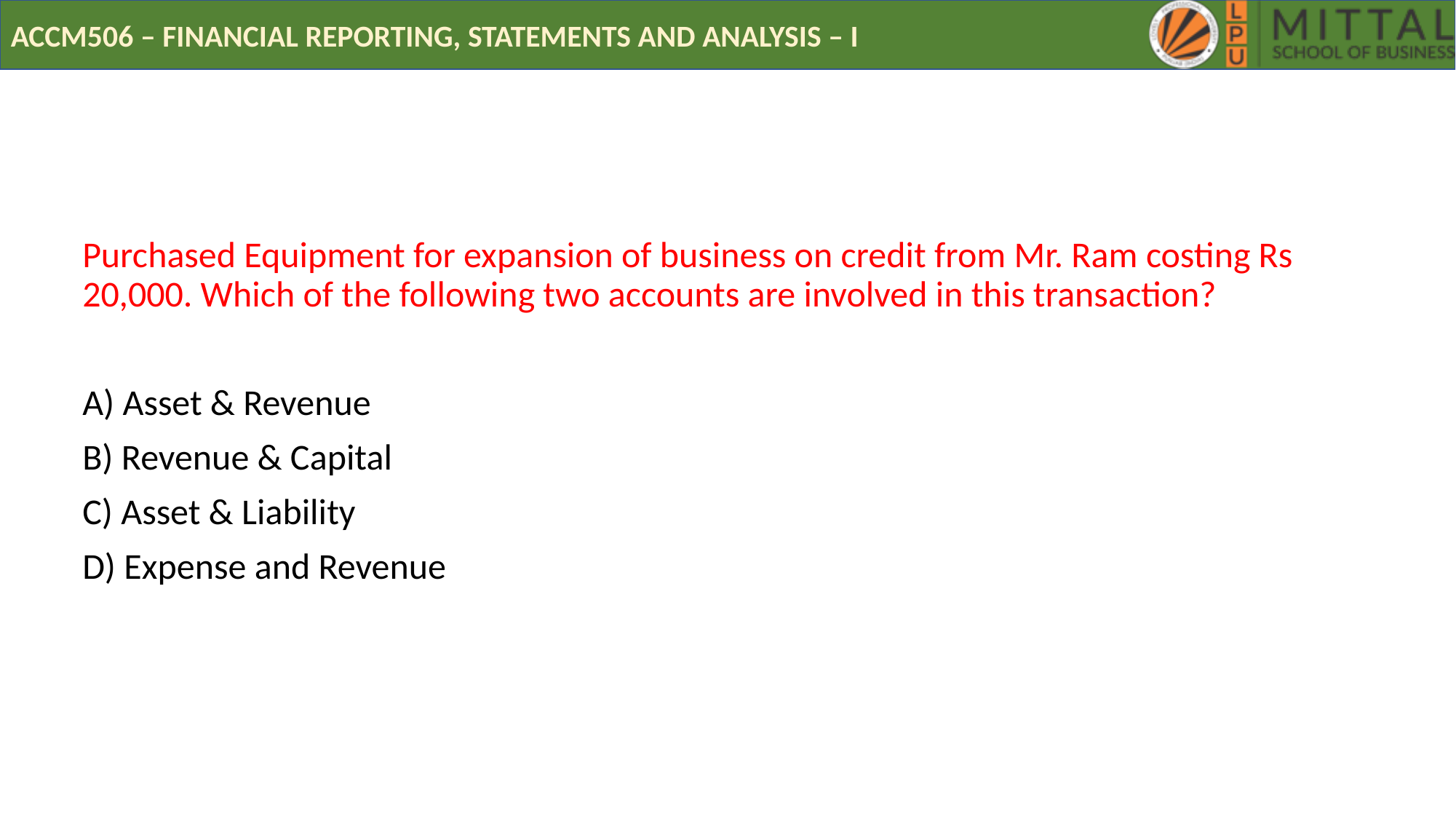

# POLL
Purchased Equipment for expansion of business on credit from Mr. Ram costing Rs 20,000. Which of the following two accounts are involved in this transaction?

A) Asset & Revenue
B) Revenue & Capital
C) Asset & Liability
D) Expense and Revenue